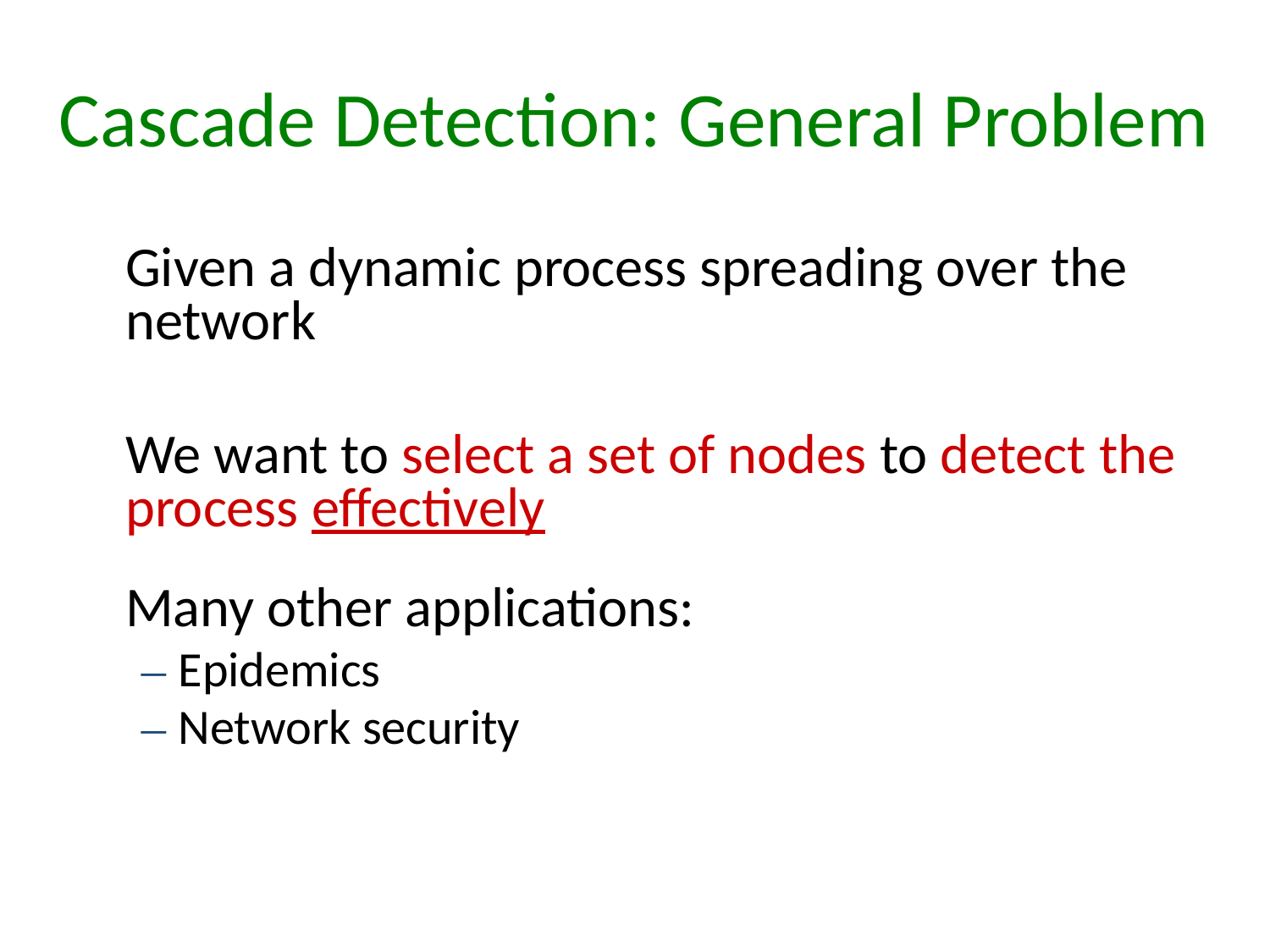

Cascade Detection: General Problem
Given a dynamic process spreading over the
network

We want to select a set of nodes to detect the
process effectively

Many other applications:
	– Epidemics
	– Network security